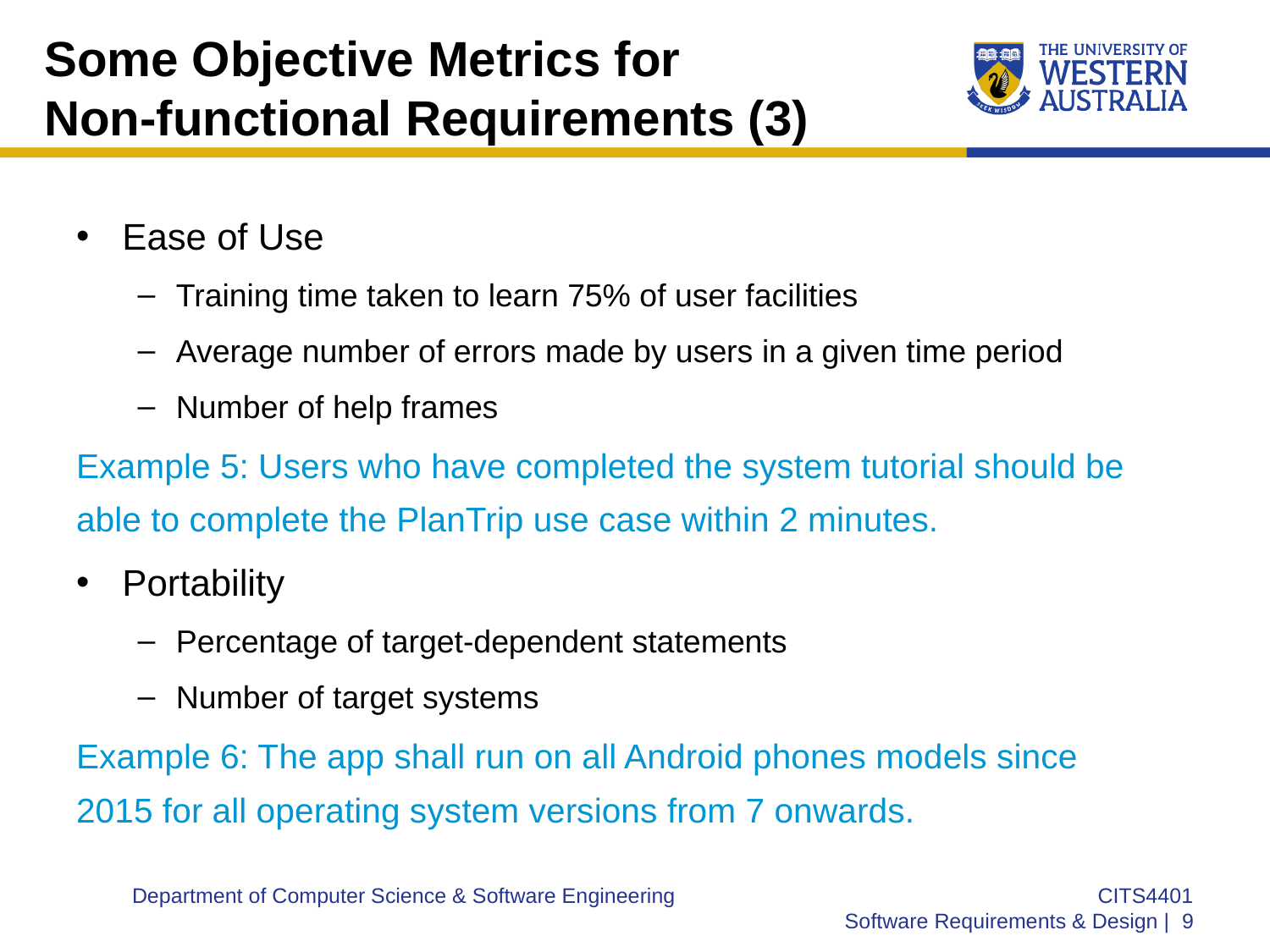

# Some Objective Metrics for Non-functional Requirements (3)
Ease of Use
Training time taken to learn 75% of user facilities
Average number of errors made by users in a given time period
Number of help frames
Example 5: Users who have completed the system tutorial should be able to complete the PlanTrip use case within 2 minutes.
Portability
Percentage of target-dependent statements
Number of target systems
Example 6: The app shall run on all Android phones models since 2015 for all operating system versions from 7 onwards.